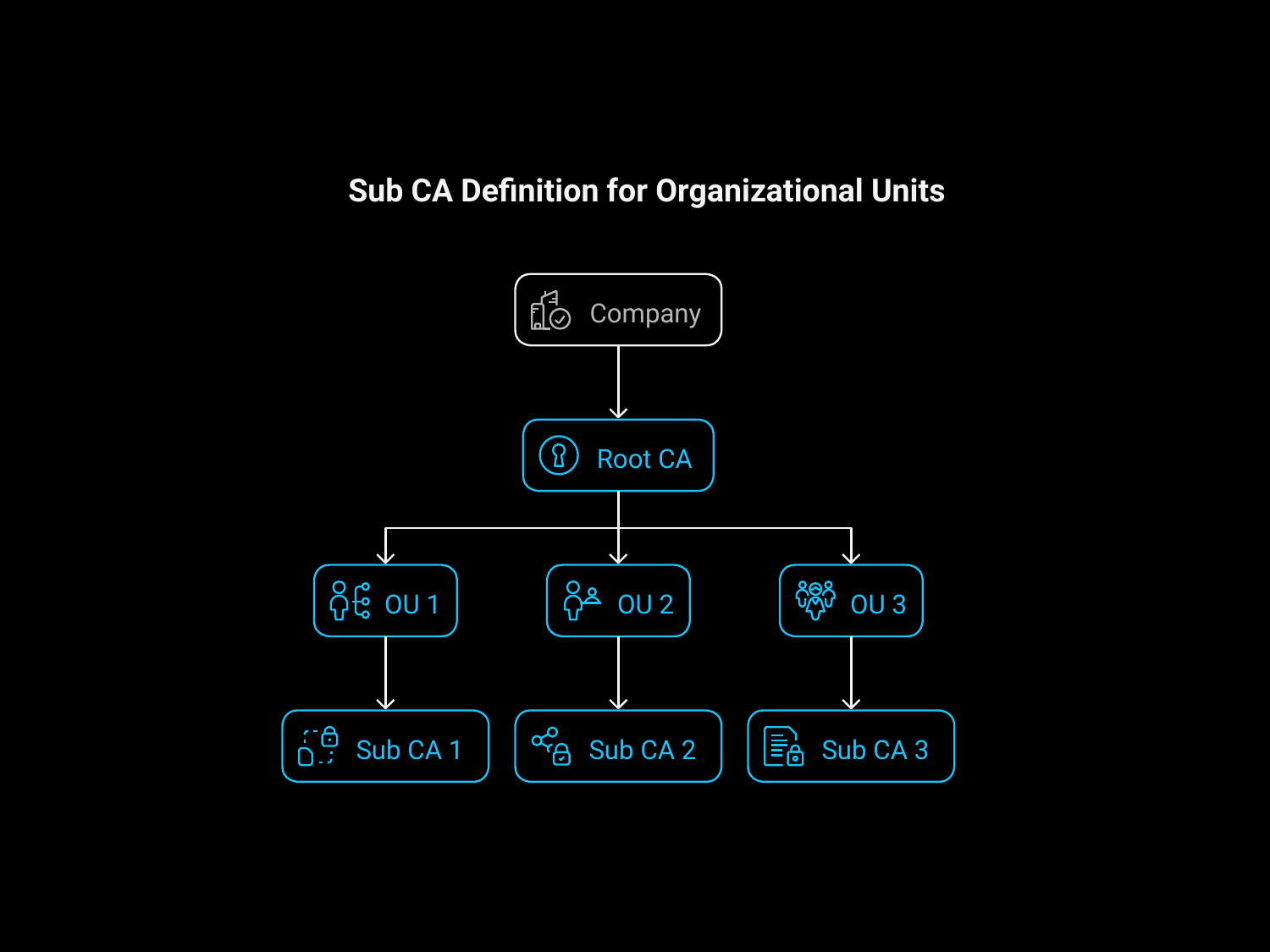

Sub CA Definition for Organizational Units

Company

Root CA

OU 1
OU 2
OU 3

Sub CA 1
Sub CA 2
Sub CA 3